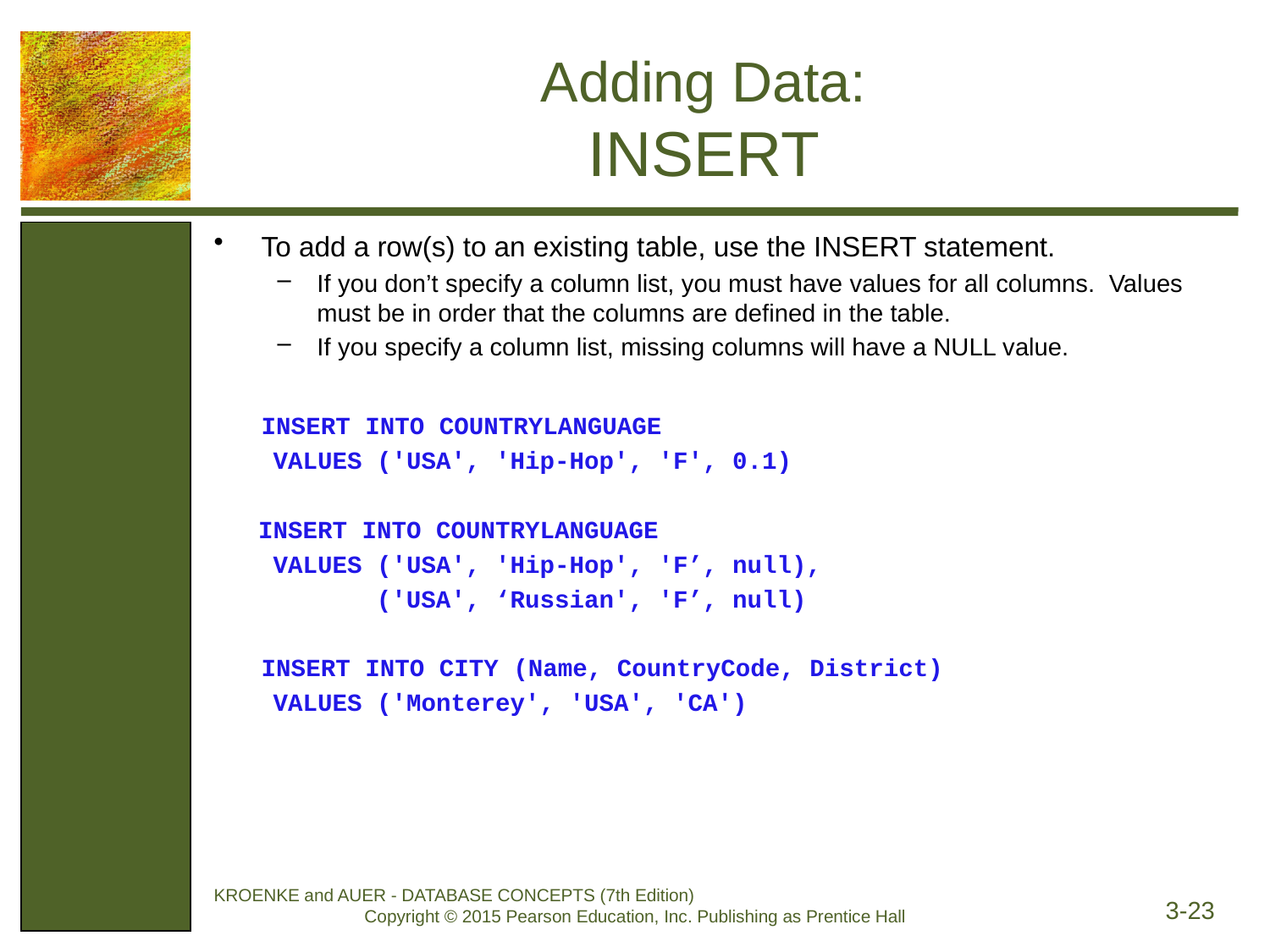

# Adding Data: INSERT
To add a row(s) to an existing table, use the INSERT statement.
If you don’t specify a column list, you must have values for all columns.  Values must be in order that the columns are defined in the table.
If you specify a column list, missing columns will have a NULL value.

	INSERT INTO COUNTRYLANGUAGE
    VALUES ('USA', 'Hip-Hop', 'F', 0.1)

   INSERT INTO COUNTRYLANGUAGE
    VALUES ('USA', 'Hip-Hop', 'F’, null),
           ('USA', ‘Russian', 'F’, null)

	INSERT INTO CITY (Name, CountryCode, District)
    VALUES ('Monterey', 'USA', 'CA')
KROENKE and AUER - DATABASE CONCEPTS (7th Edition)                                                                           Copyright © 2015 Pearson Education, Inc. Publishing as Prentice Hall
3-23